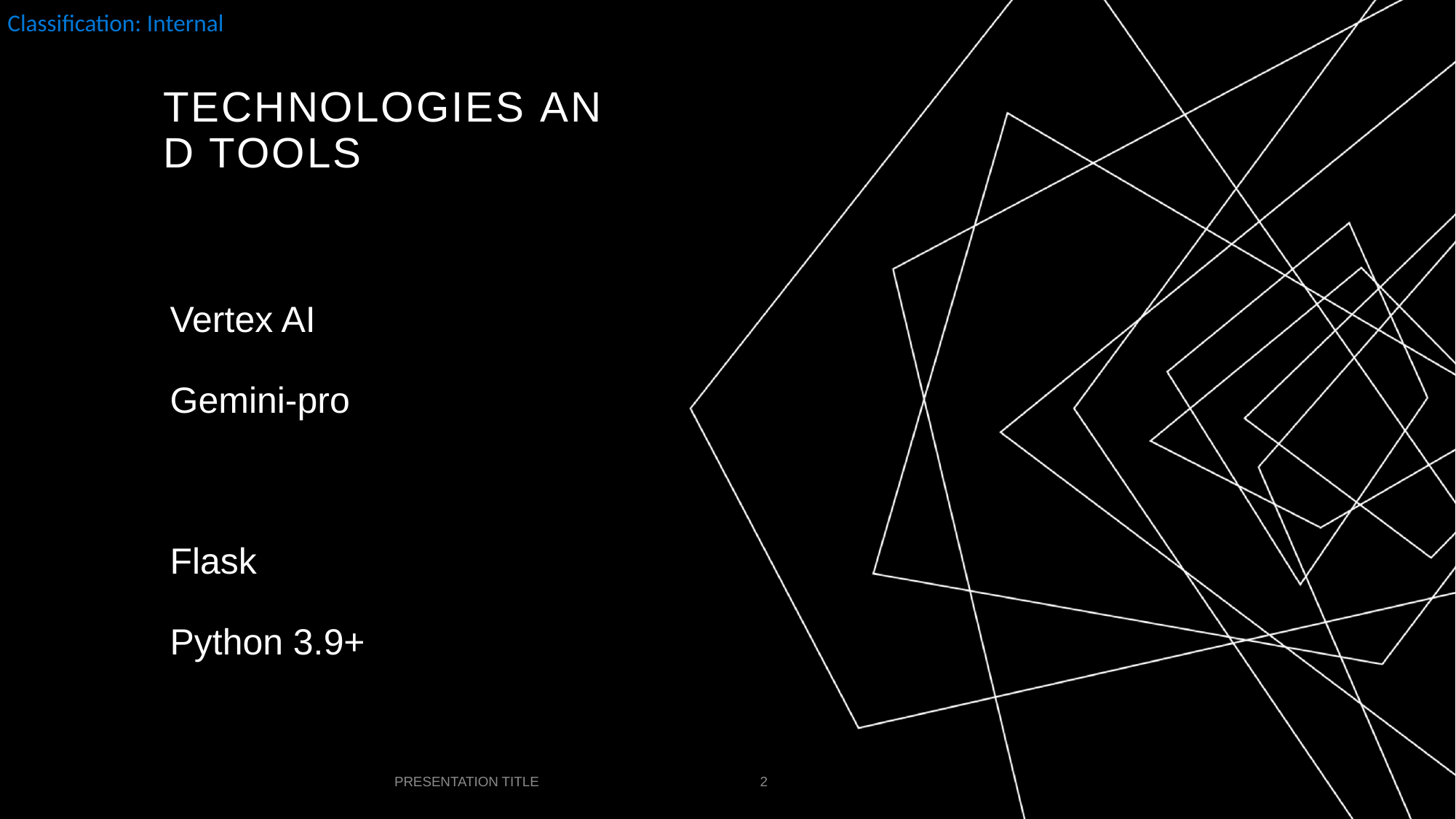

# Technologies and tools
Vertex AI
Gemini-pro

Flask
Python 3.9+
PRESENTATION TITLE
2